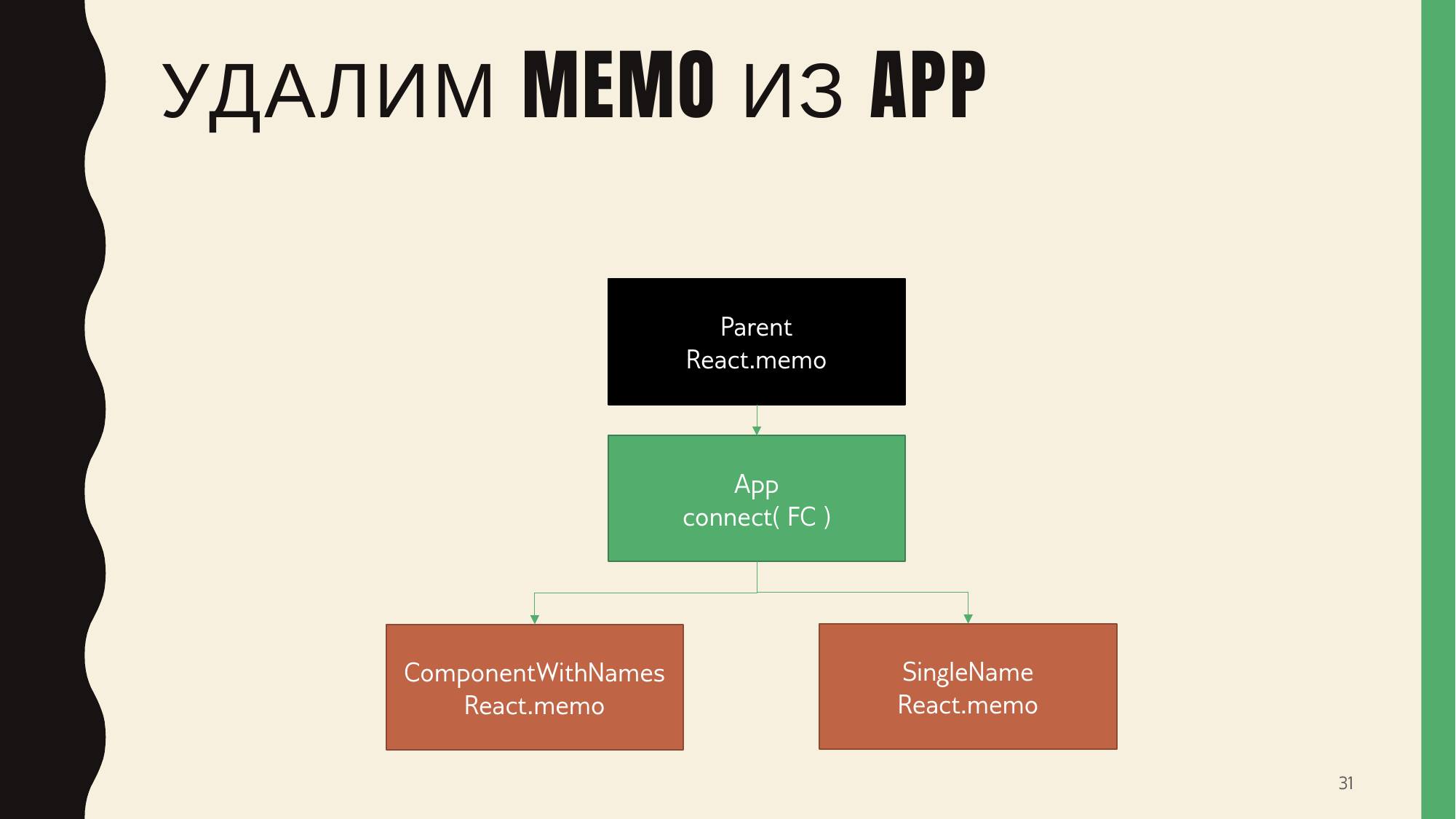

# Удалим memo из app
Parent
React.memo
App
connect( FC )
SingleName
React.memo
ComponentWithNames
React.memo
31